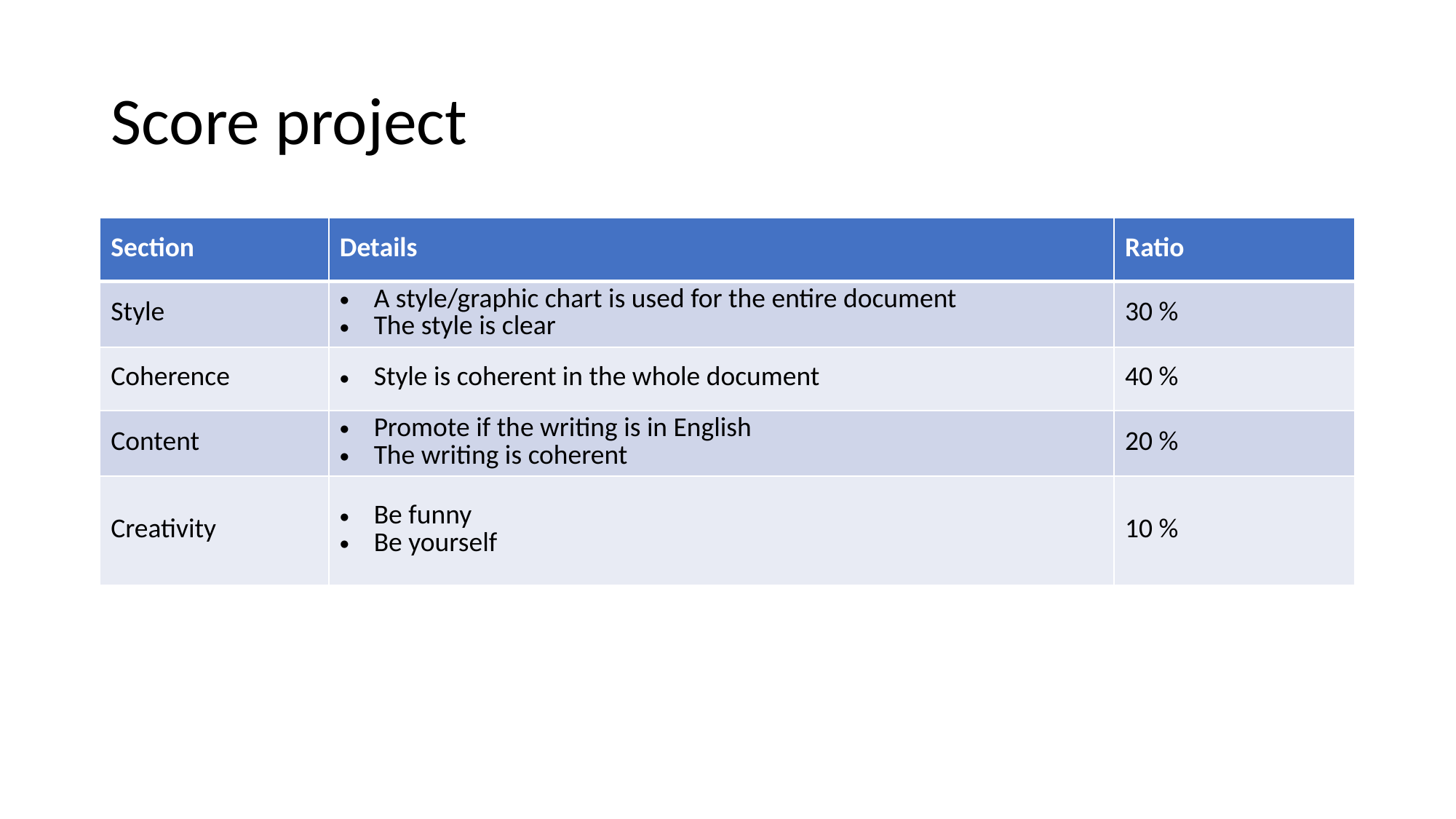

# Score project
| Section | Details | Ratio |
| --- | --- | --- |
| Style | A style/graphic chart is used for the entire document The style is clear | 30 % |
| Coherence | Style is coherent in the whole document | 40 % |
| Content | Promote if the writing is in English The writing is coherent | 20 % |
| Creativity | Be funny Be yourself | 10 % |